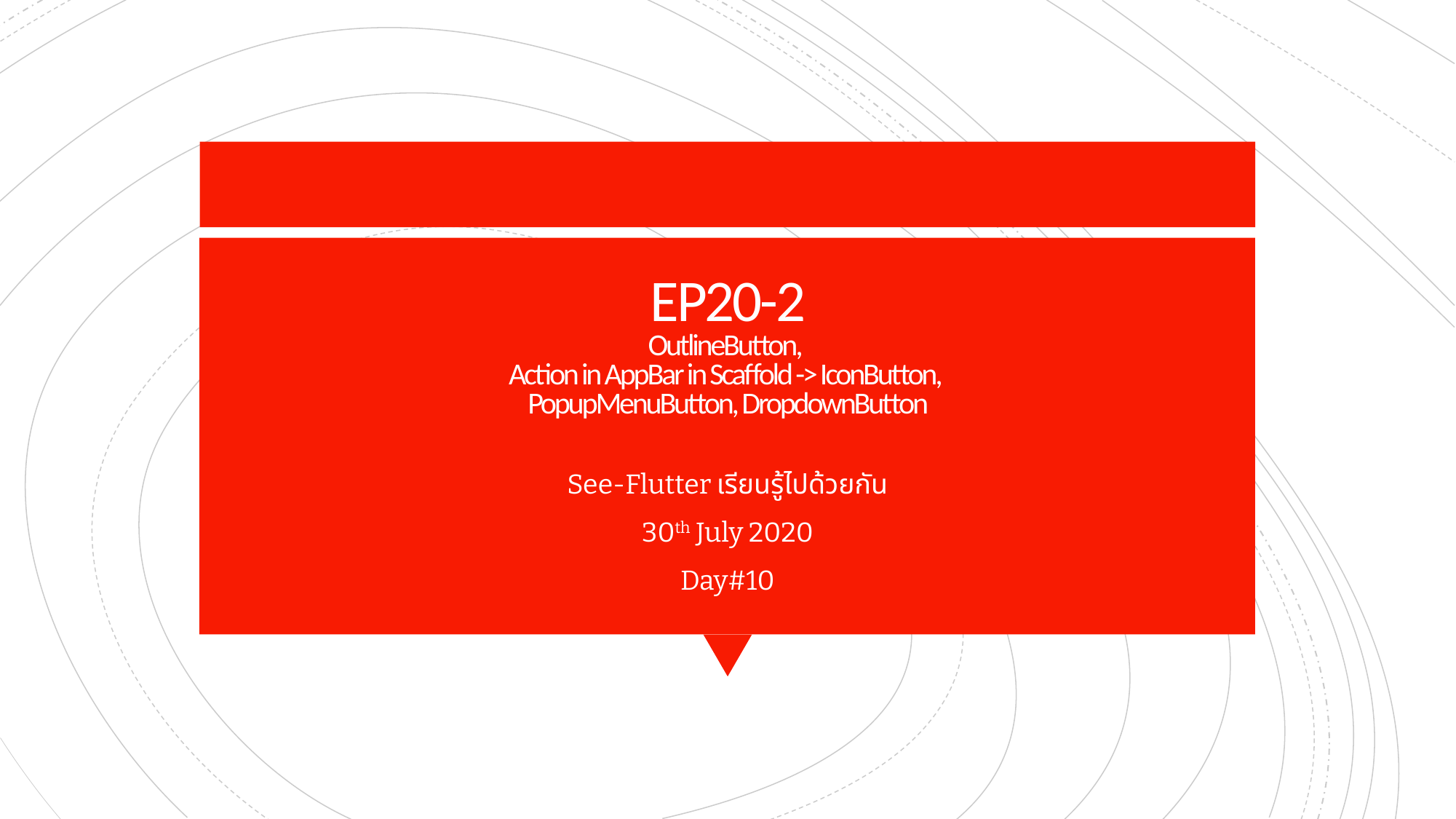

# EP20-2 OutlineButton, Action in AppBar in Scaffold -> IconButton, PopupMenuButton, DropdownButton
See-Flutter เรียนรู้ไปด้วยกัน
30th July 2020
Day#10